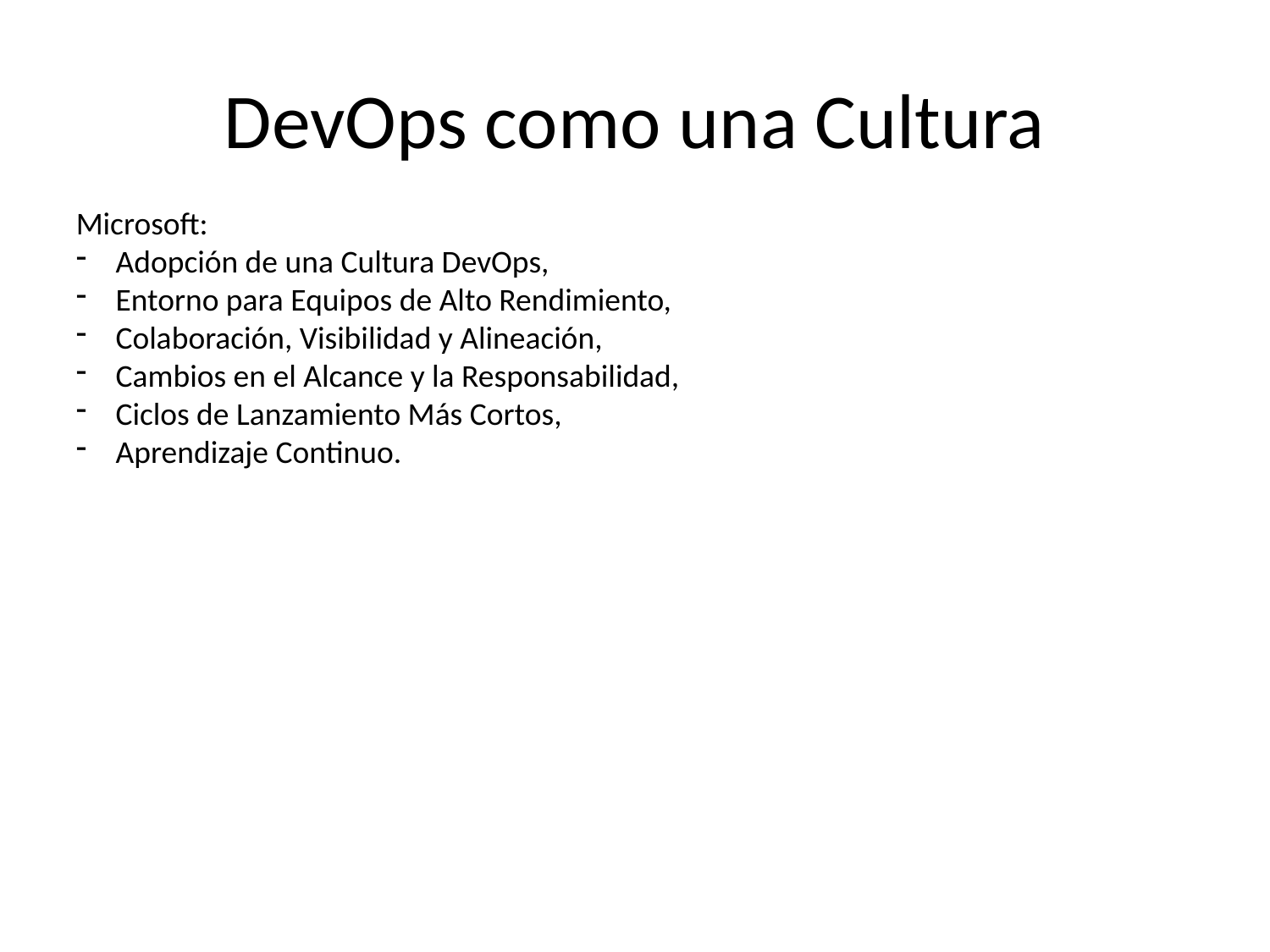

# DevOps como una Cultura
Microsoft:
Adopción de una Cultura DevOps,
Entorno para Equipos de Alto Rendimiento,
Colaboración, Visibilidad y Alineación,
Cambios en el Alcance y la Responsabilidad,
Ciclos de Lanzamiento Más Cortos,
Aprendizaje Continuo.